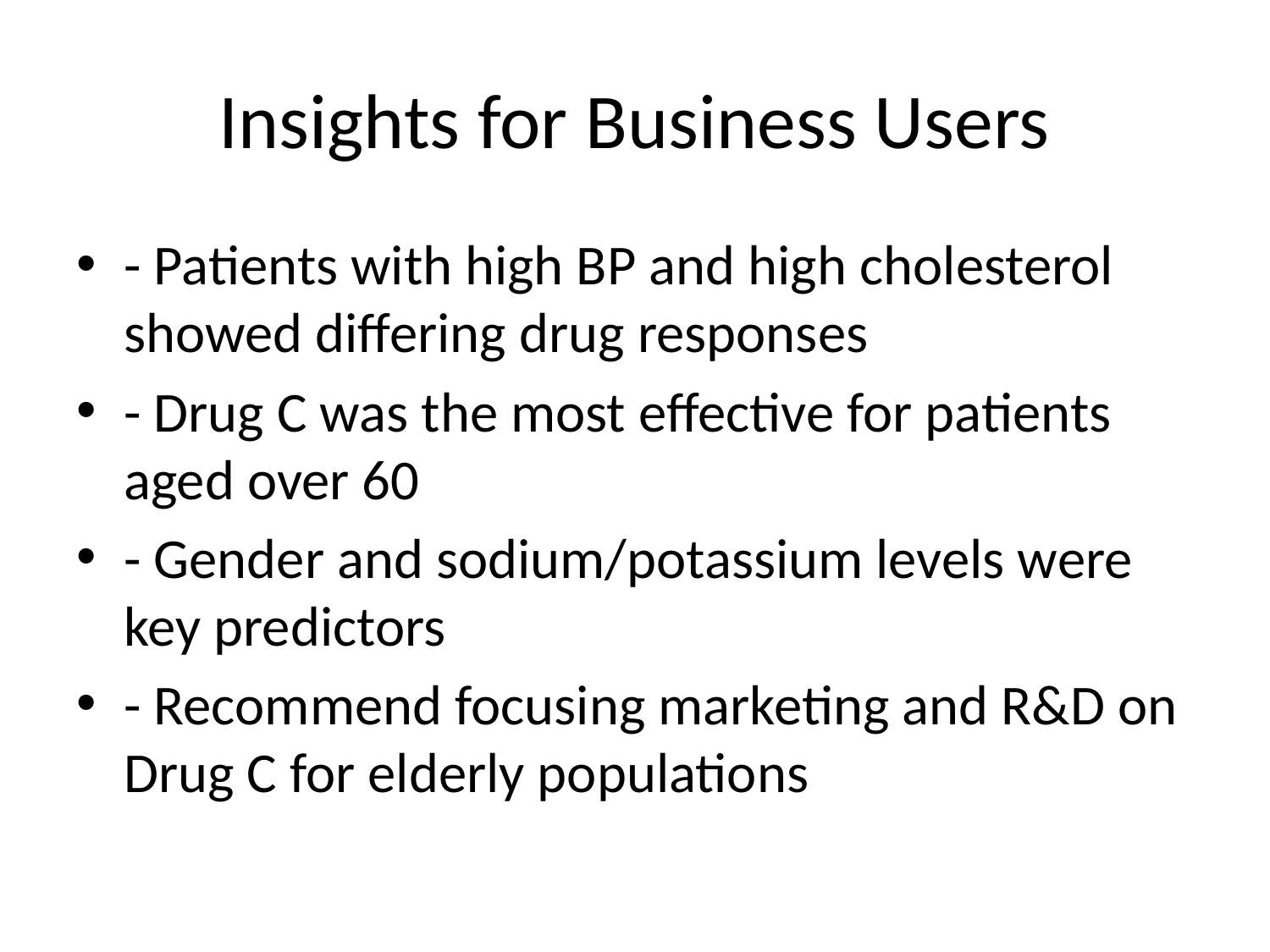

# Insights for Business Users
- Patients with high BP and high cholesterol showed differing drug responses
- Drug C was the most effective for patients aged over 60
- Gender and sodium/potassium levels were key predictors
- Recommend focusing marketing and R&D on Drug C for elderly populations